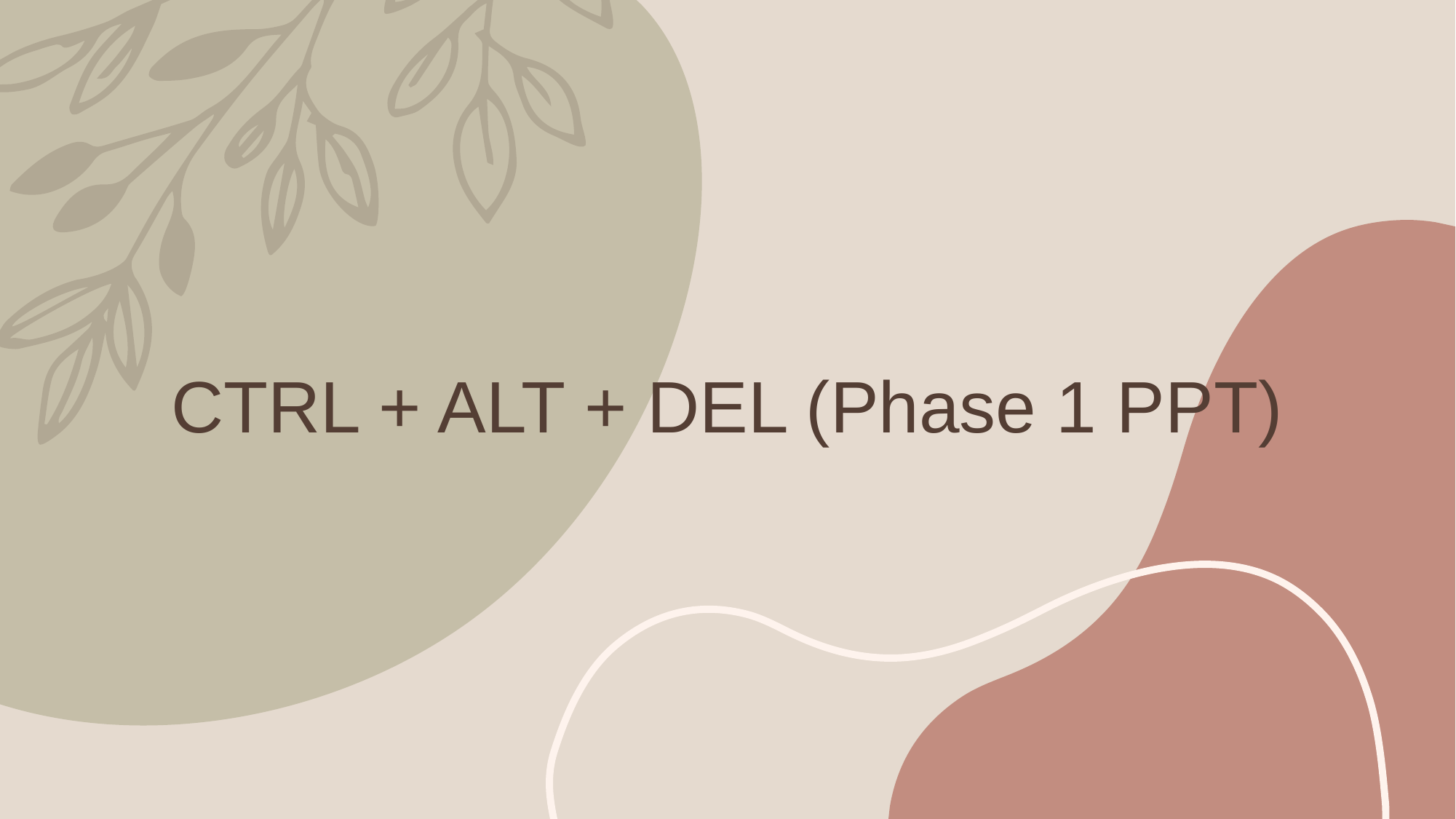

# CTRL + ALT + DEL (Phase 1 PPT)